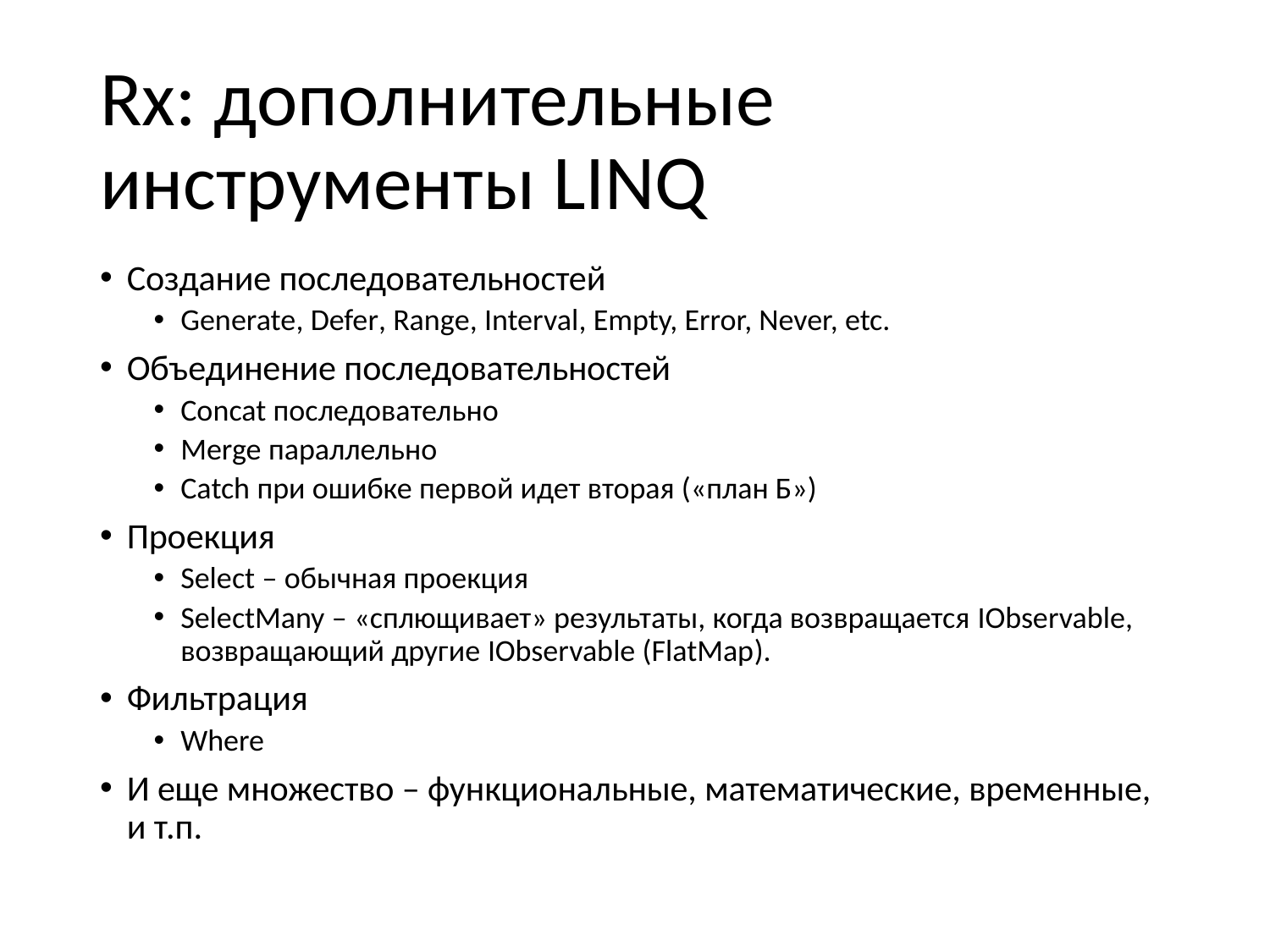

# Rx: дополнительные инструменты LINQ
Создание последовательностей
Generate, Defer, Range, Interval, Empty, Error, Never, etc.
Объединение последовательностей
Concat последовательно
Merge параллельно
Catch при ошибке первой идет вторая («план Б»)
Проекция
Select – обычная проекция
SelectMany – «сплющивает» результаты, когда возвращается IObservable, возвращающий другие IObservable (FlatMap).
Фильтрация
Where
И еще множество – функциональные, математические, временные, и т.п.